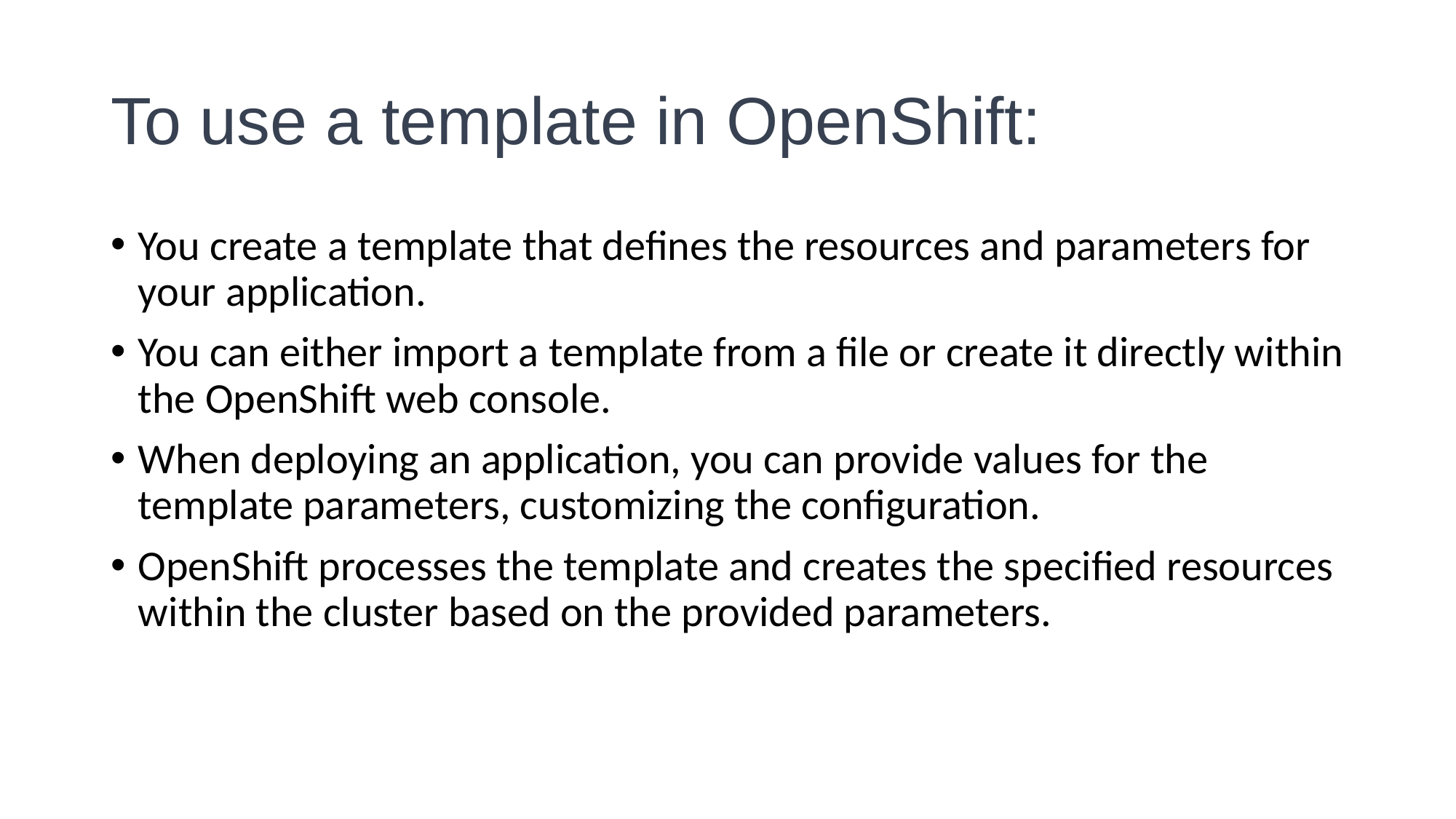

# To use a template in OpenShift:
You create a template that defines the resources and parameters for your application.
You can either import a template from a file or create it directly within the OpenShift web console.
When deploying an application, you can provide values for the template parameters, customizing the configuration.
OpenShift processes the template and creates the specified resources within the cluster based on the provided parameters.